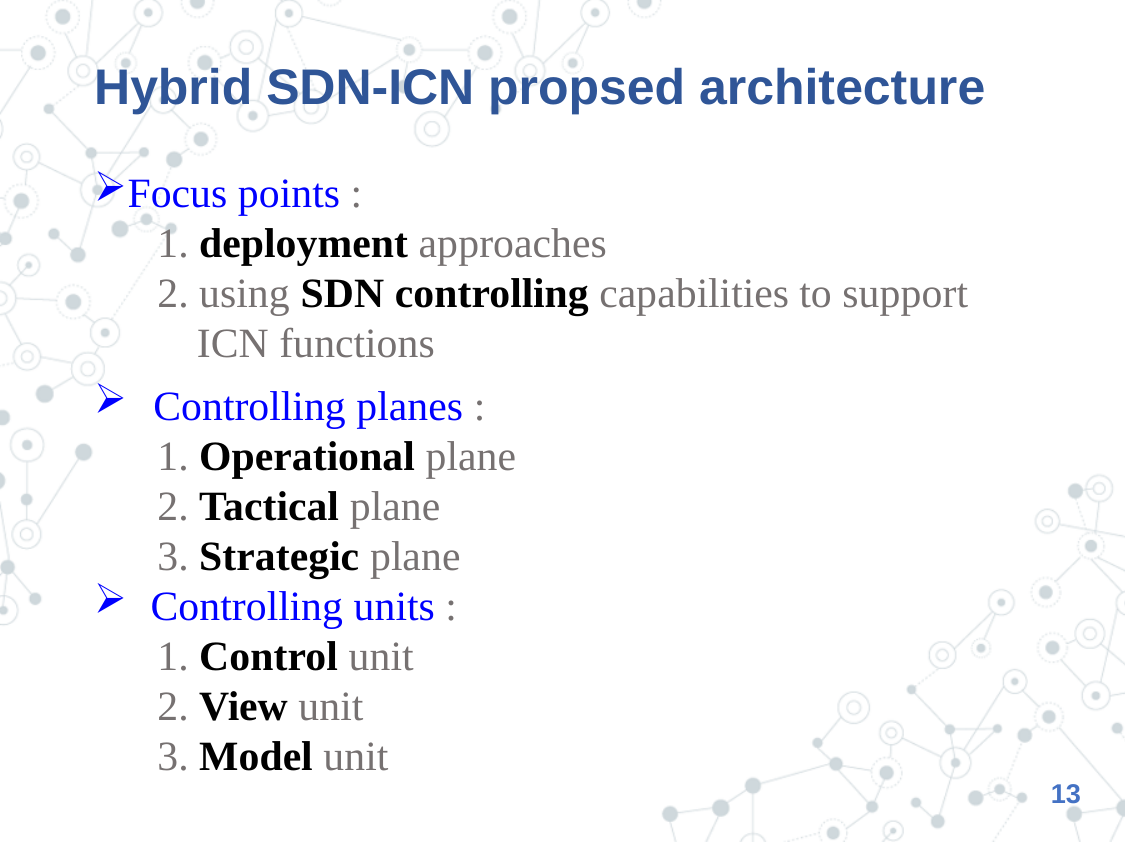

# Hybrid SDN-ICN propsed architecture
Focus points :
      1. deployment approaches
      2. using SDN controlling capabilities to support ICN functions
Controlling planes :
      1. Operational plane
      2. Tactical plane
      3. Strategic plane
Controlling units :
      1. Control unit
      2. View unit
      3. Model unit